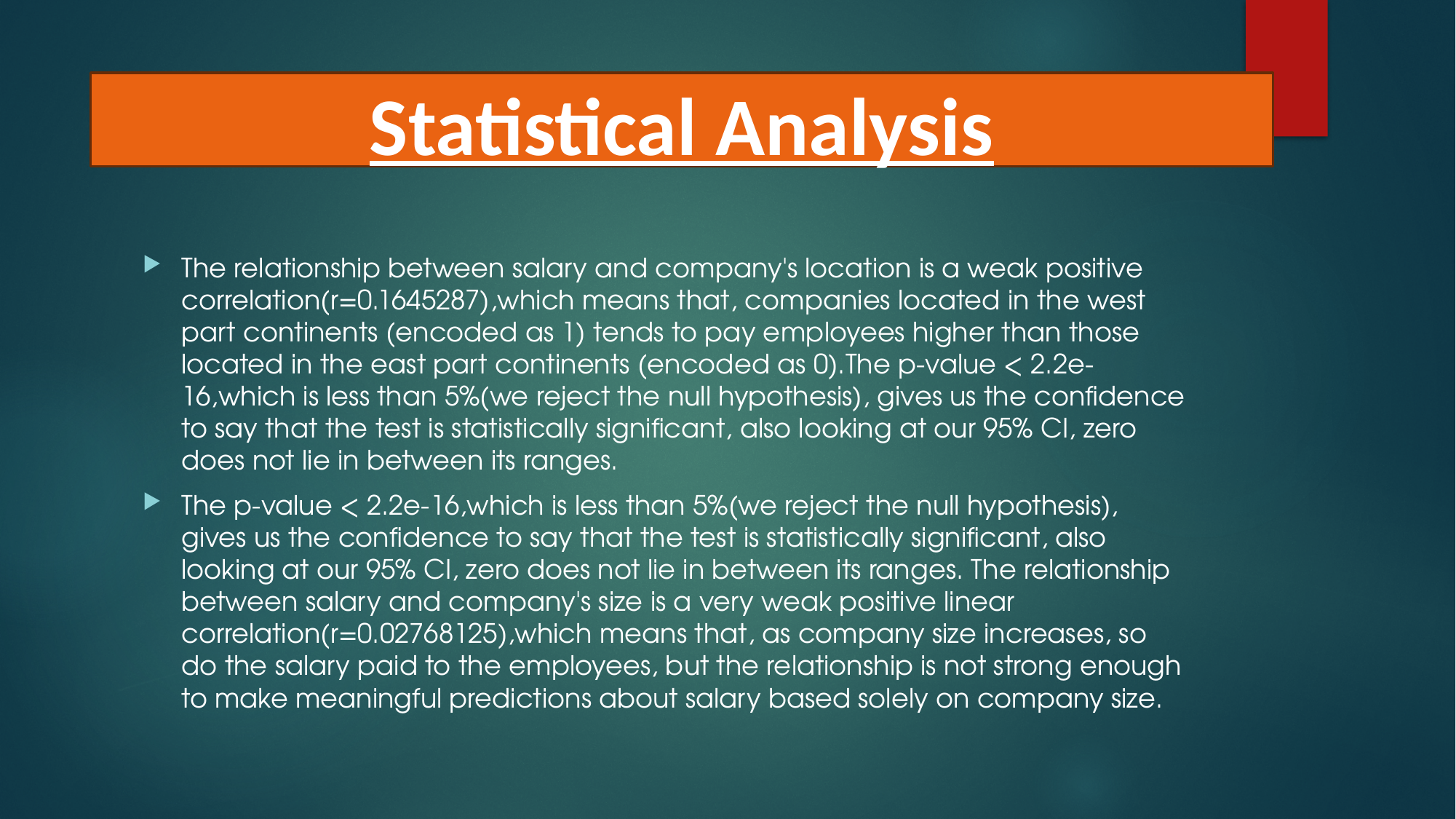

Statistical Analysis
The relationship between salary and company's location is a weak positive correlation(r=0.1645287),which means that, companies located in the west part continents (encoded as 1) tends to pay employees higher than those located in the east part continents (encoded as 0).The p-value < 2.2e-16,which is less than 5%(we reject the null hypothesis), gives us the confidence to say that the test is statistically significant, also looking at our 95% CI, zero does not lie in between its ranges.
The p-value < 2.2e-16,which is less than 5%(we reject the null hypothesis), gives us the confidence to say that the test is statistically significant, also looking at our 95% CI, zero does not lie in between its ranges. The relationship between salary and company's size is a very weak positive linear  correlation(r=0.02768125),which means that, as company size increases, so do the salary paid to the employees, but the relationship is not strong enough to make meaningful predictions about salary based solely on company size.